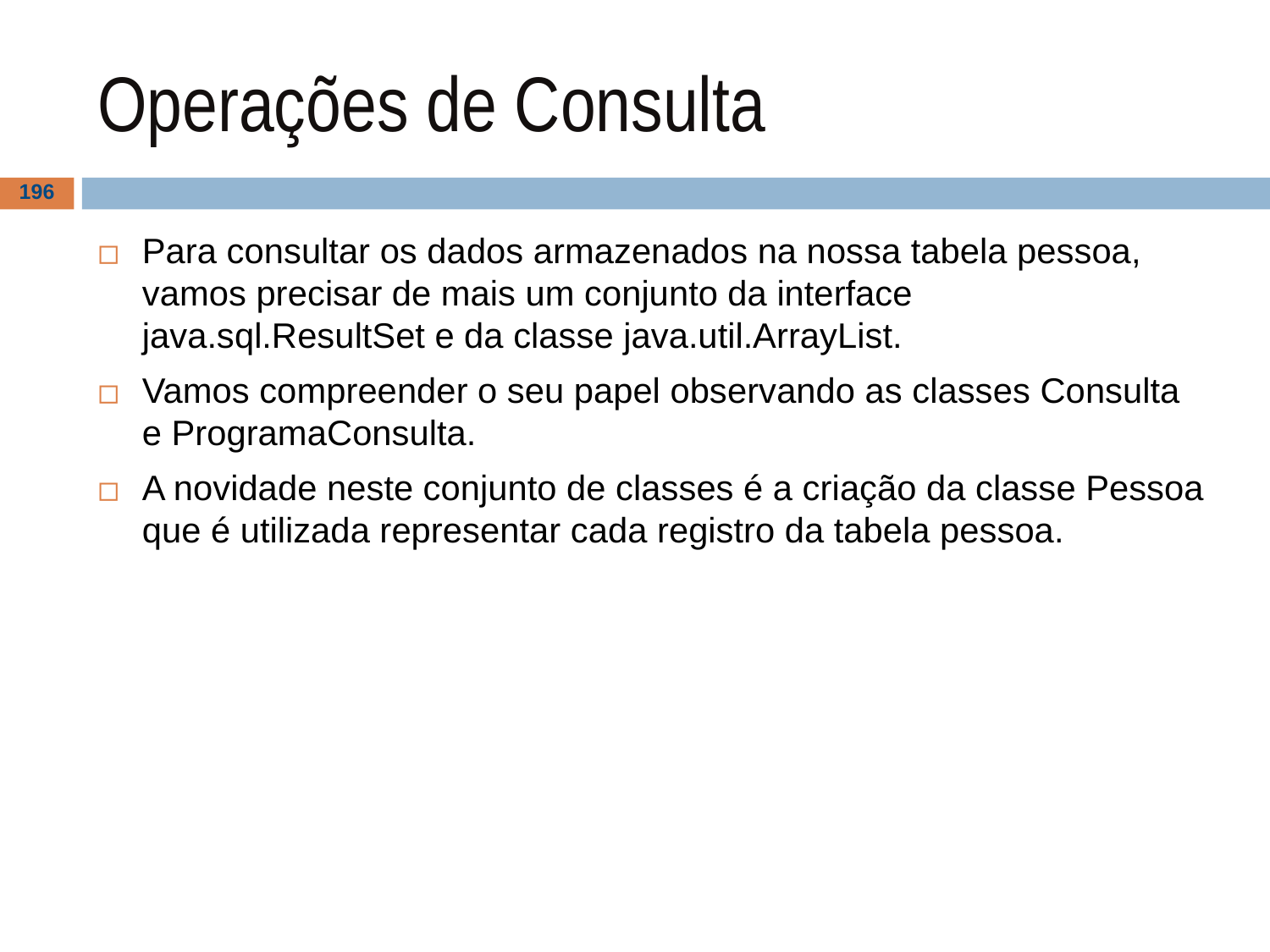

# Operações de Consulta
196
Para consultar os dados armazenados na nossa tabela pessoa, vamos precisar de mais um conjunto da interface java.sql.ResultSet e da classe java.util.ArrayList.
Vamos compreender o seu papel observando as classes Consulta e ProgramaConsulta.
A novidade neste conjunto de classes é a criação da classe Pessoa que é utilizada representar cada registro da tabela pessoa.